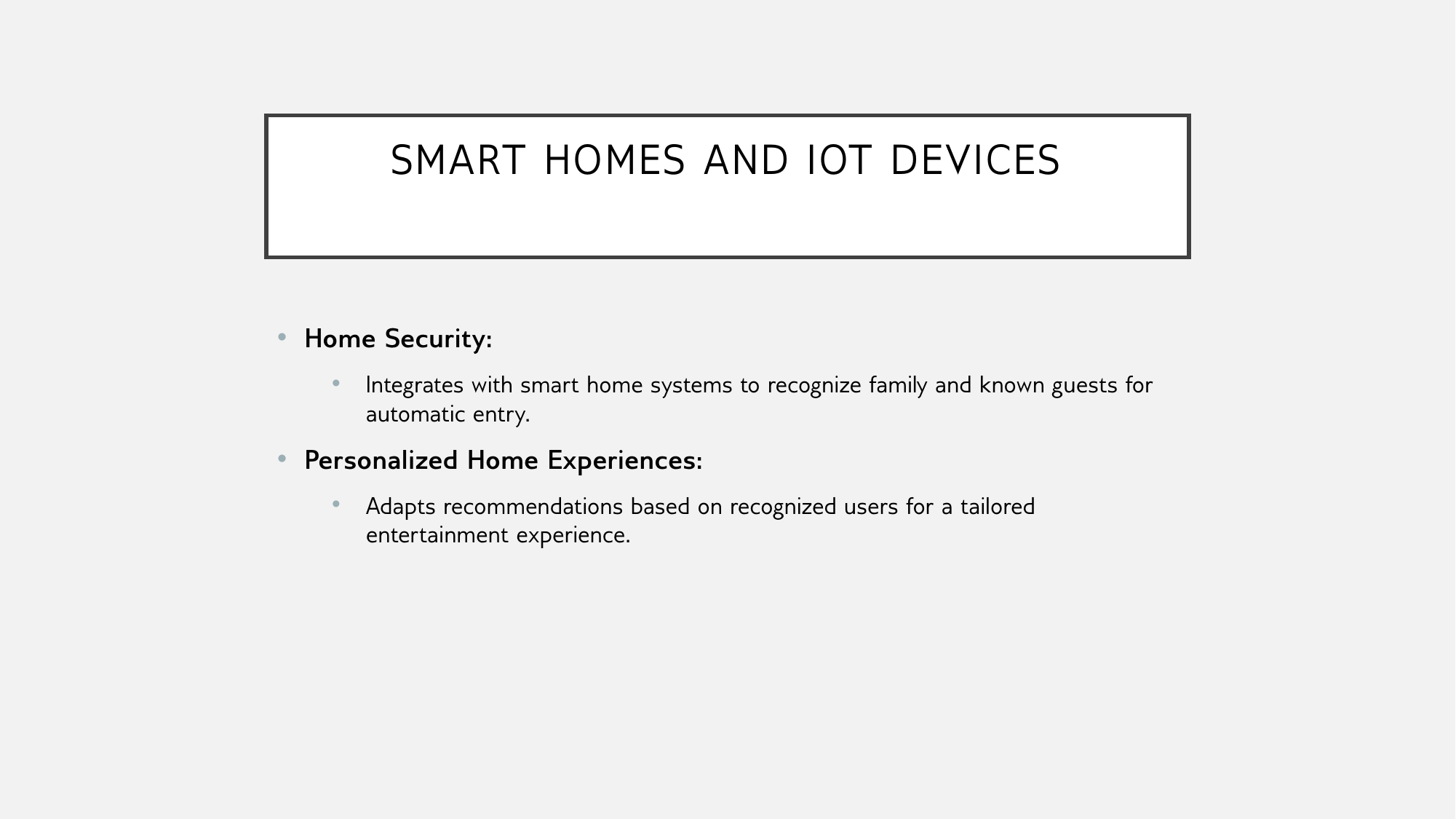

# Smart Homes and IoT Devices
Home Security:
Integrates with smart home systems to recognize family and known guests for automatic entry.
Personalized Home Experiences:
Adapts recommendations based on recognized users for a tailored entertainment experience.